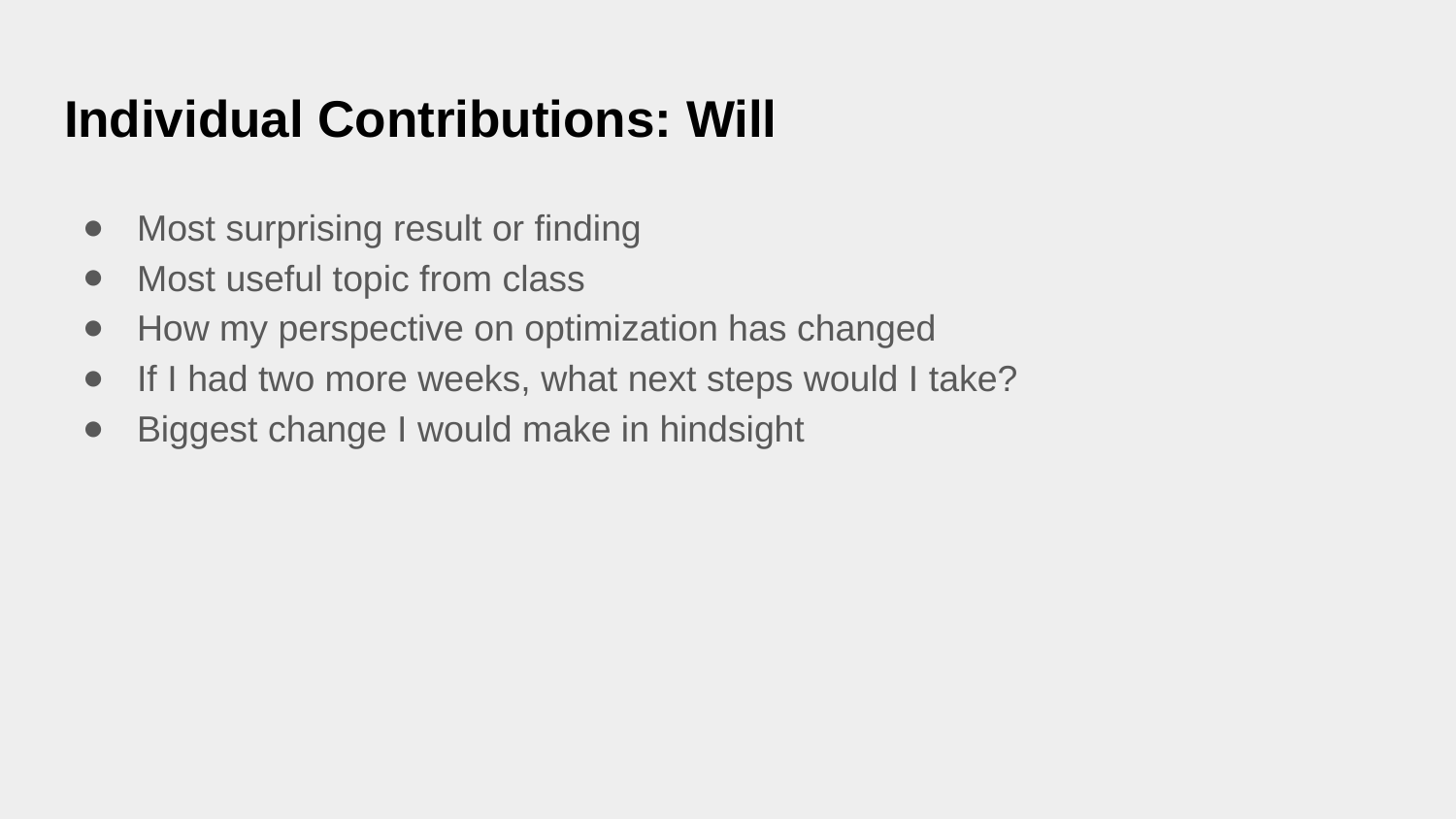

# Individual Contributions: Will
Most surprising result or finding
Most useful topic from class
How my perspective on optimization has changed
If I had two more weeks, what next steps would I take?
Biggest change I would make in hindsight